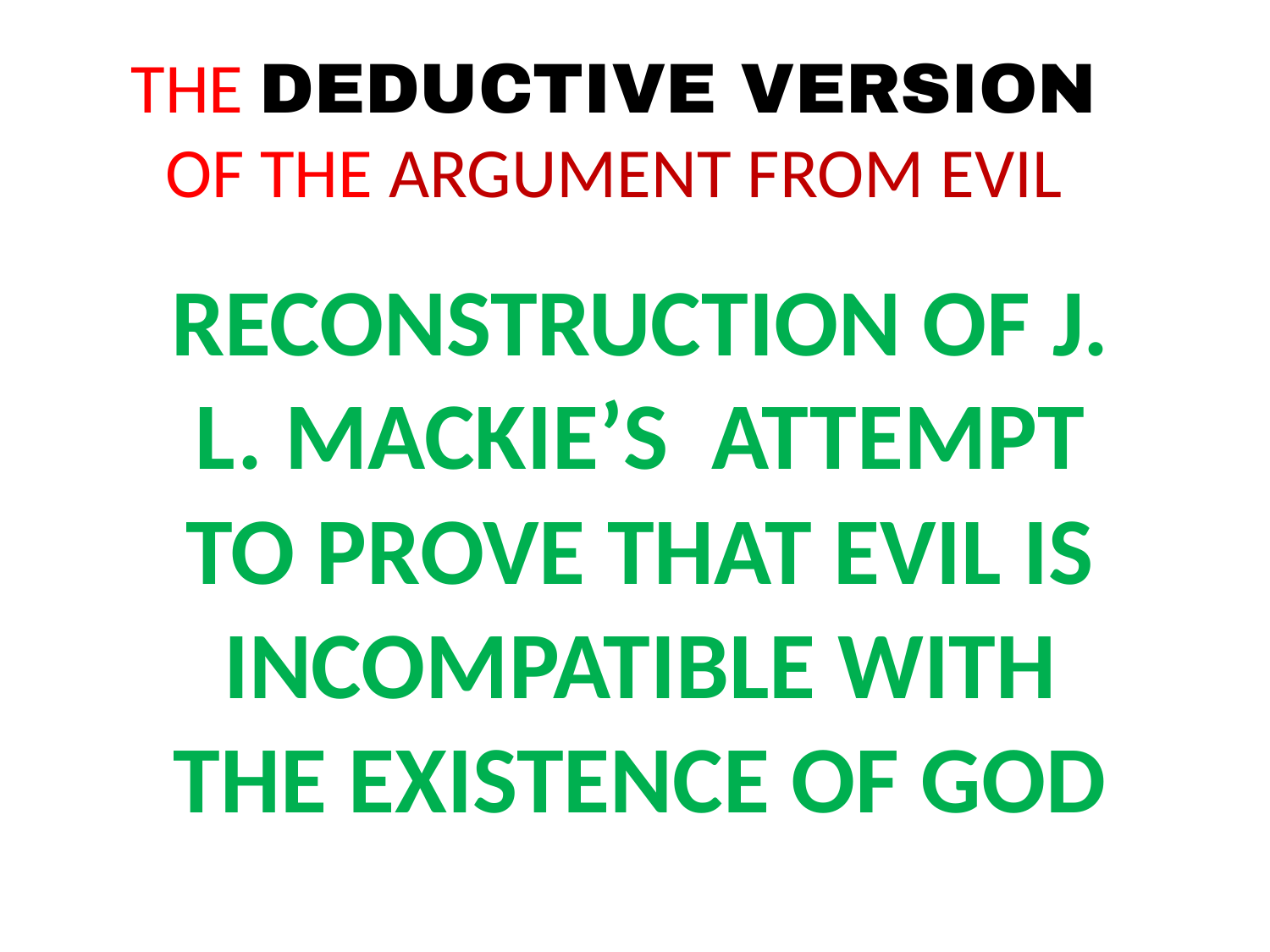

# THE DEDUCTIVE VERSION OF THE ARGUMENT FROM EVIL
RECONSTRUCTION OF J. L. MACKIE’S  ATTEMPT TO PROVE THAT EVIL IS INCOMPATIBLE WITH THE EXISTENCE OF GOD